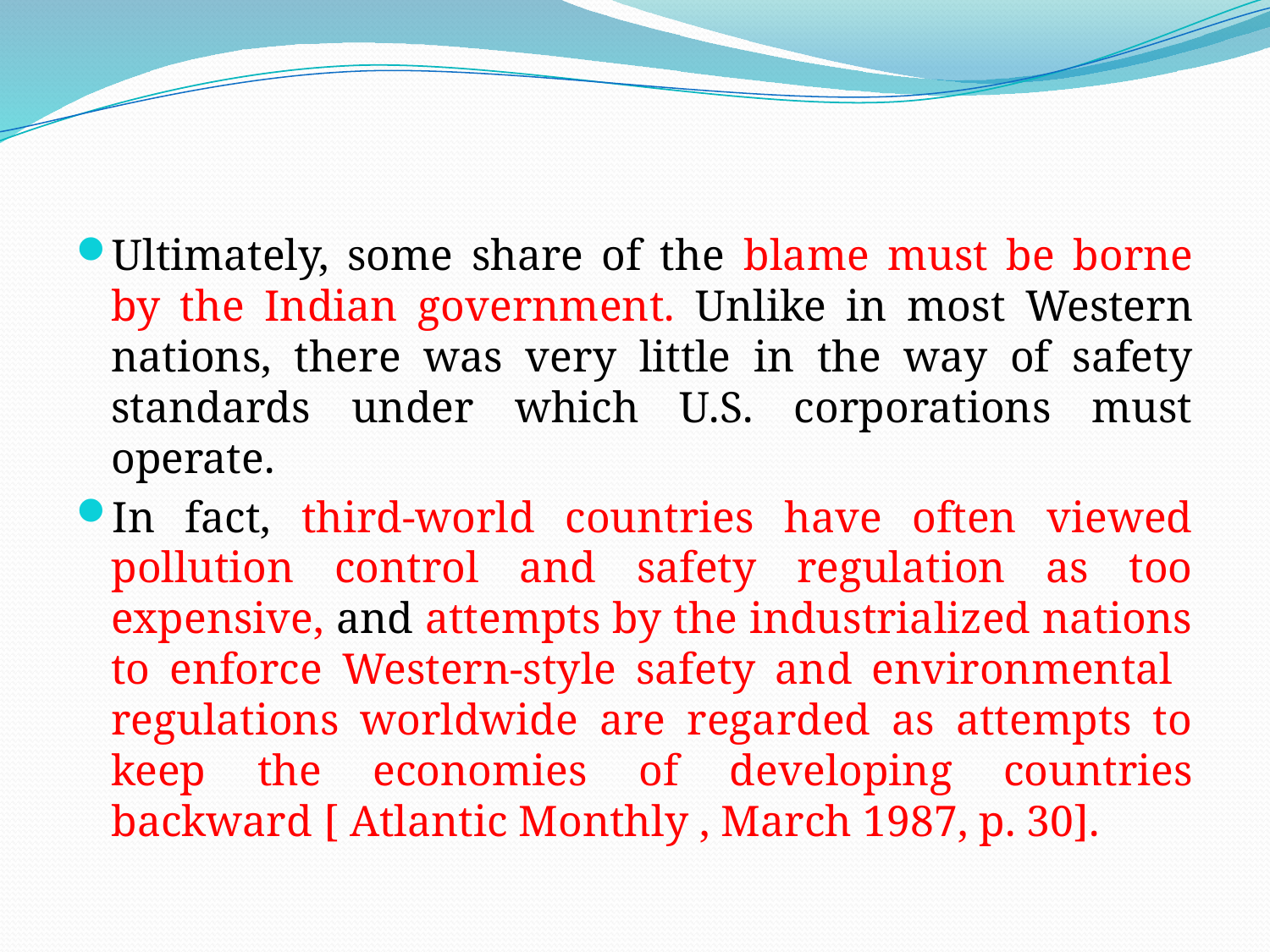

#
Ultimately, some share of the blame must be borne by the Indian government. Unlike in most Western nations, there was very little in the way of safety standards under which U.S. corporations must operate.
In fact, third-world countries have often viewed pollution control and safety regulation as too expensive, and attempts by the industrialized nations to enforce Western-style safety and environmental  regulations worldwide are regarded as attempts to keep the economies of developing countries backward [ Atlantic Monthly , March 1987, p. 30].